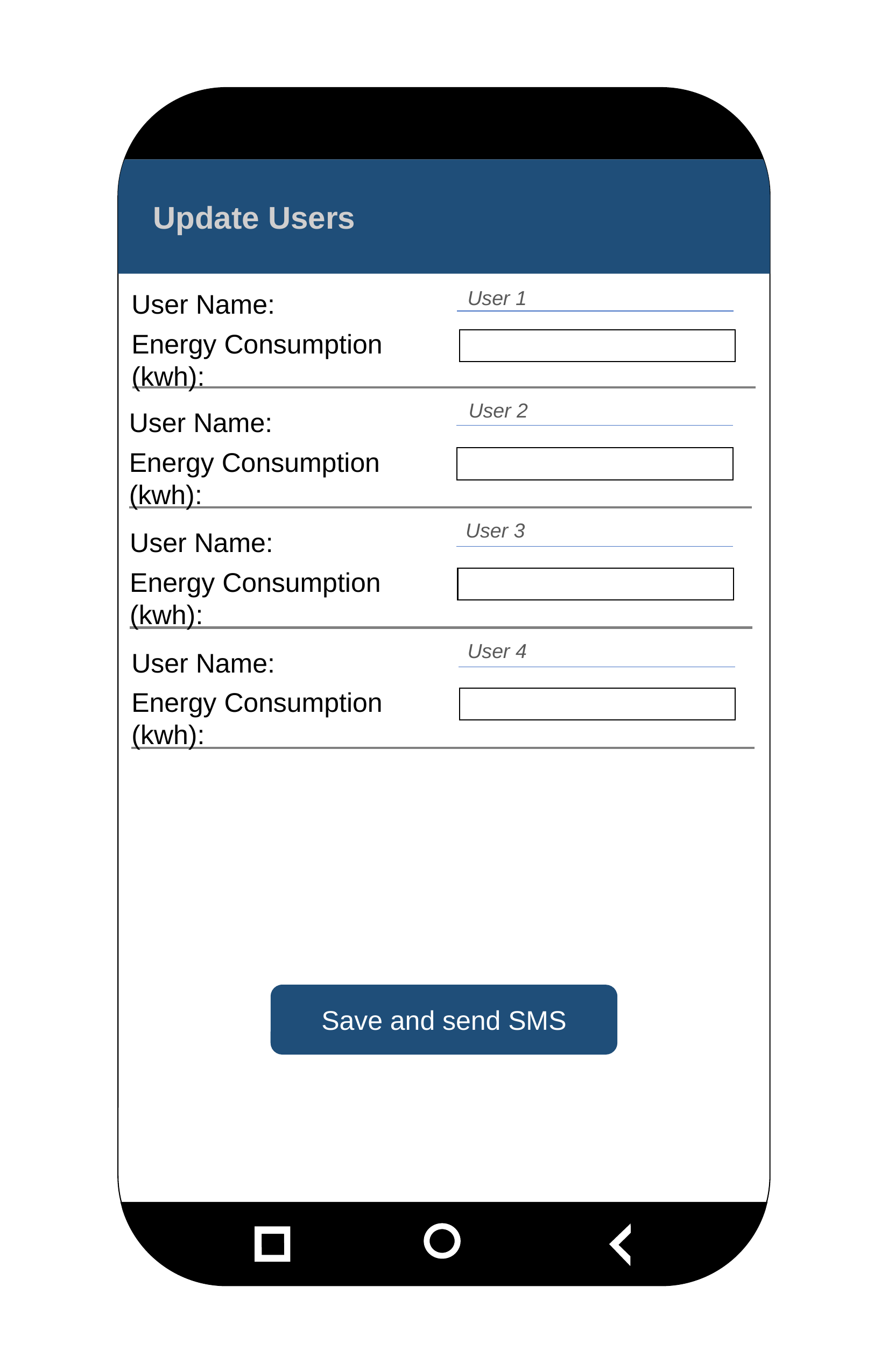

Update Users
User 1
User Name:
Energy Consumption (kwh):

User 2
User Name:
Energy Consumption (kwh):

User 3
User Name:
Energy Consumption (kwh):

User 4
User Name:
Energy Consumption (kwh):

Save and send SMS